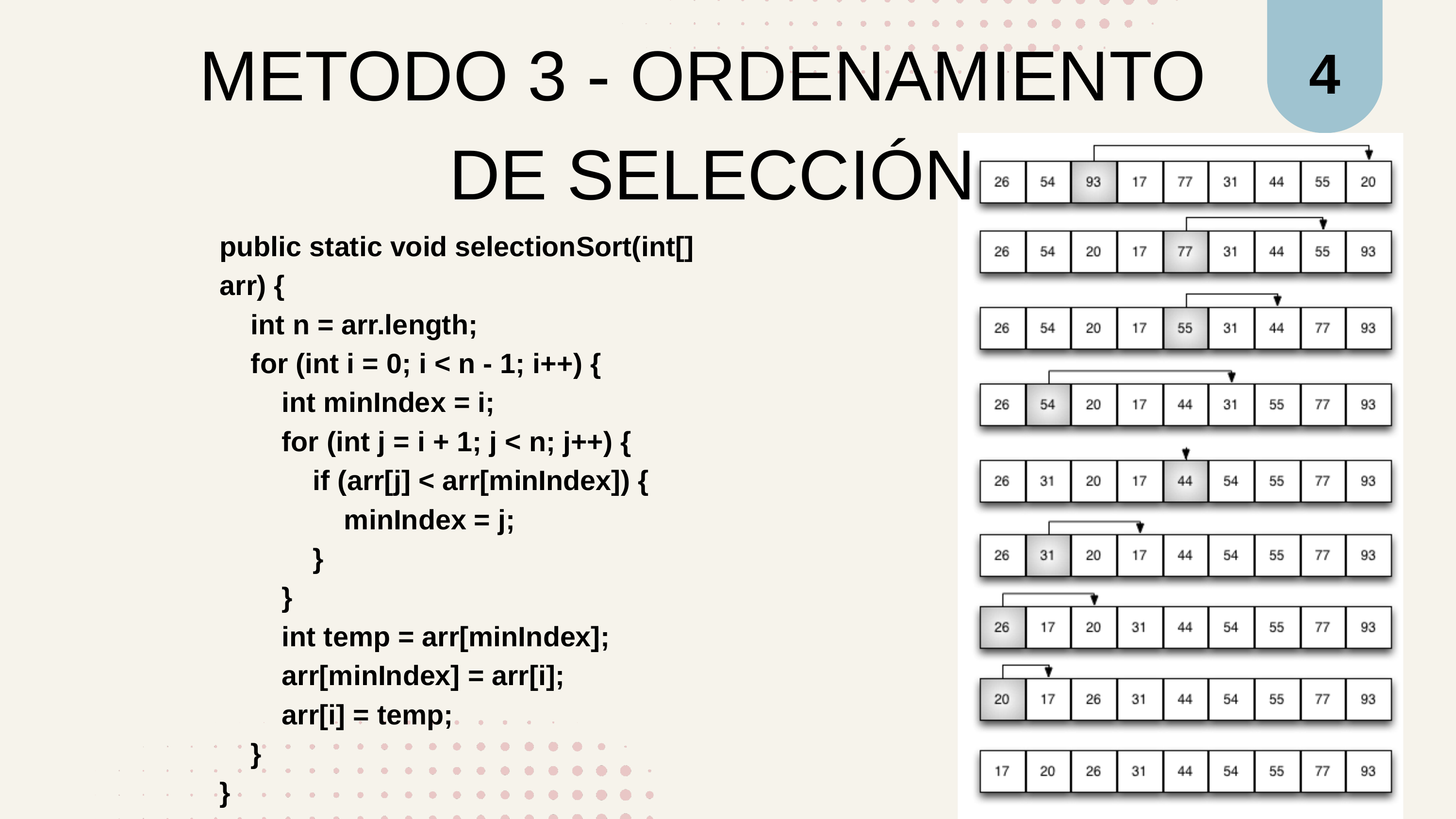

4

METODO 3 - ORDENAMIENTO
DE SELECCIÓN

public static void selectionSort(int[] arr) {
    int n = arr.length;
    for (int i = 0; i < n - 1; i++) {
        int minIndex = i;
        for (int j = i + 1; j < n; j++) {
            if (arr[j] < arr[minIndex]) {
                minIndex = j;
            }
        }
        int temp = arr[minIndex];
        arr[minIndex] = arr[i];
        arr[i] = temp;
    }
}